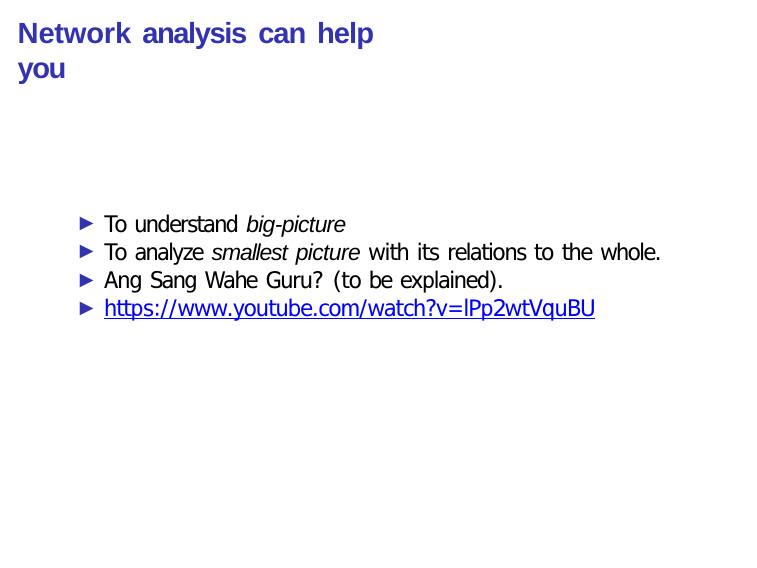

# Network analysis can help you
To understand big-picture
To analyze smallest picture with its relations to the whole.
Ang Sang Wahe Guru? (to be explained).
https://www.youtube.com/watch?v=lPp2wtVquBU